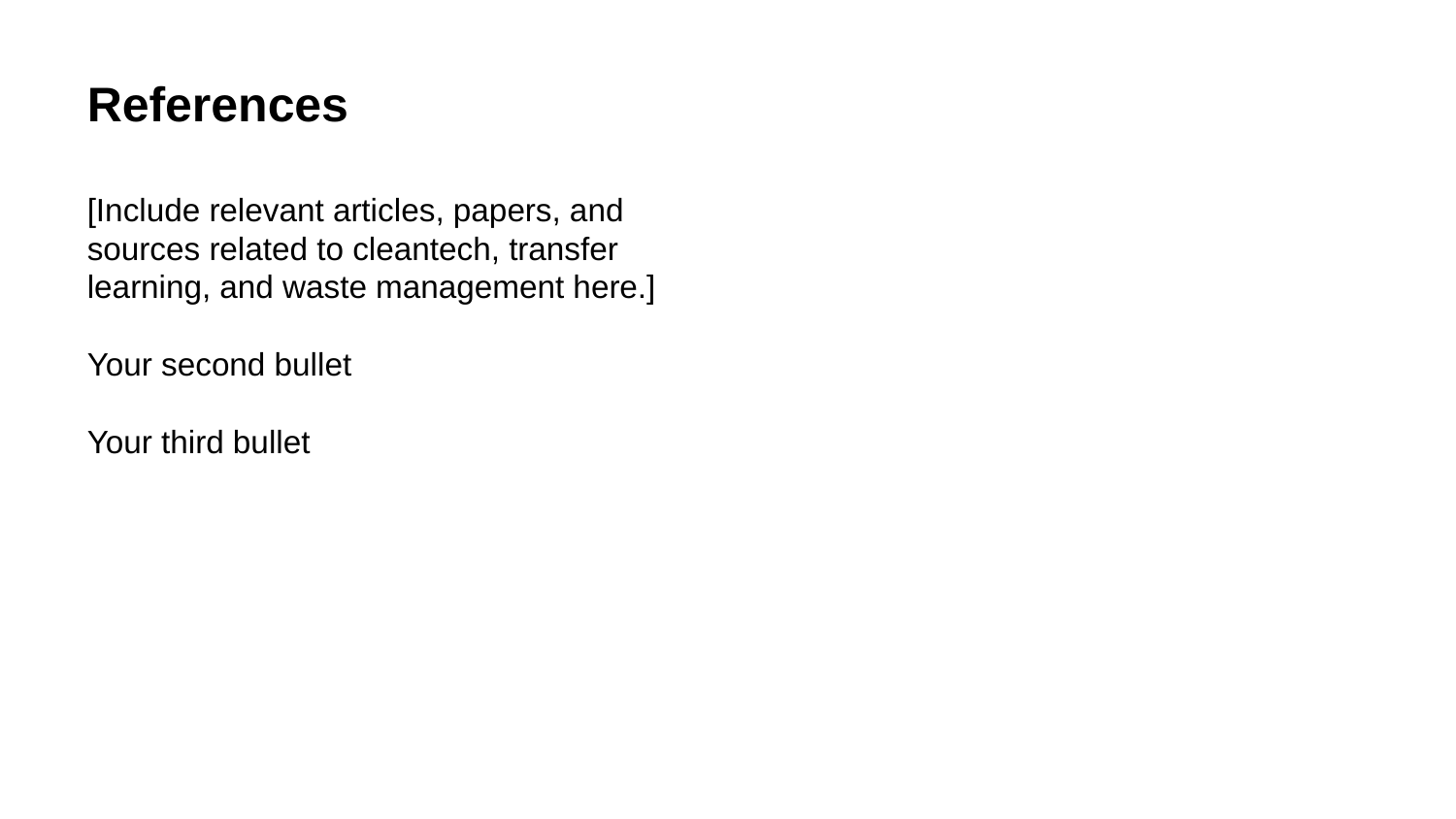

References
[Include relevant articles, papers, and sources related to cleantech, transfer learning, and waste management here.]

Your second bullet

Your third bullet